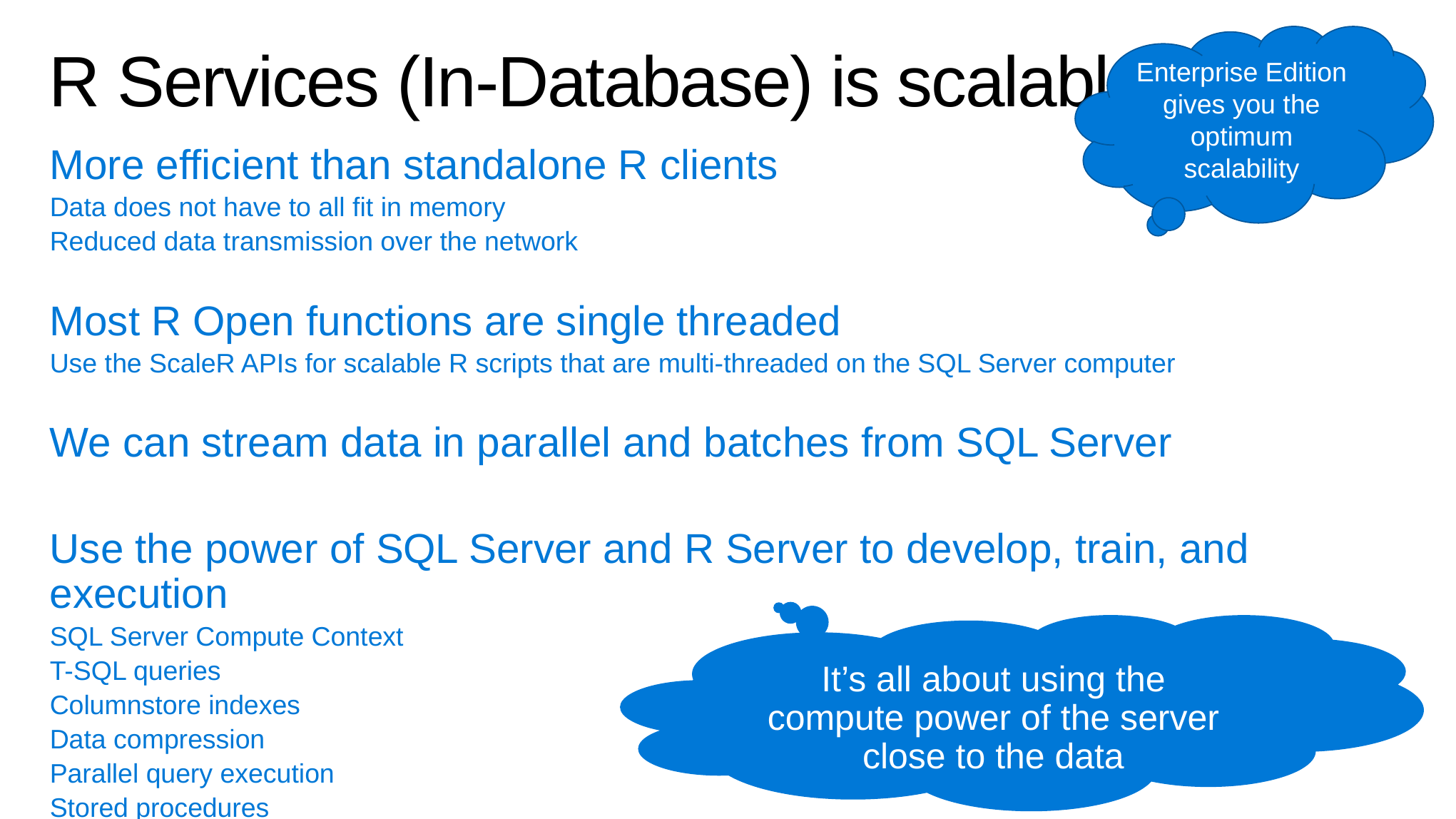

Enterprise Edition gives you the optimum scalability
# R Services (In-Database) is scalable
More efficient than standalone R clients
Data does not have to all fit in memory
Reduced data transmission over the network

Most R Open functions are single threaded
Use the ScaleR APIs for scalable R scripts that are multi-threaded on the SQL Server computer

We can stream data in parallel and batches from SQL Server

Use the power of SQL Server and R Server to develop, train, and execution
SQL Server Compute Context
T-SQL queries
Columnstore indexes
Data compression
Parallel query execution
Stored procedures
It’s all about using the compute power of the server close to the data